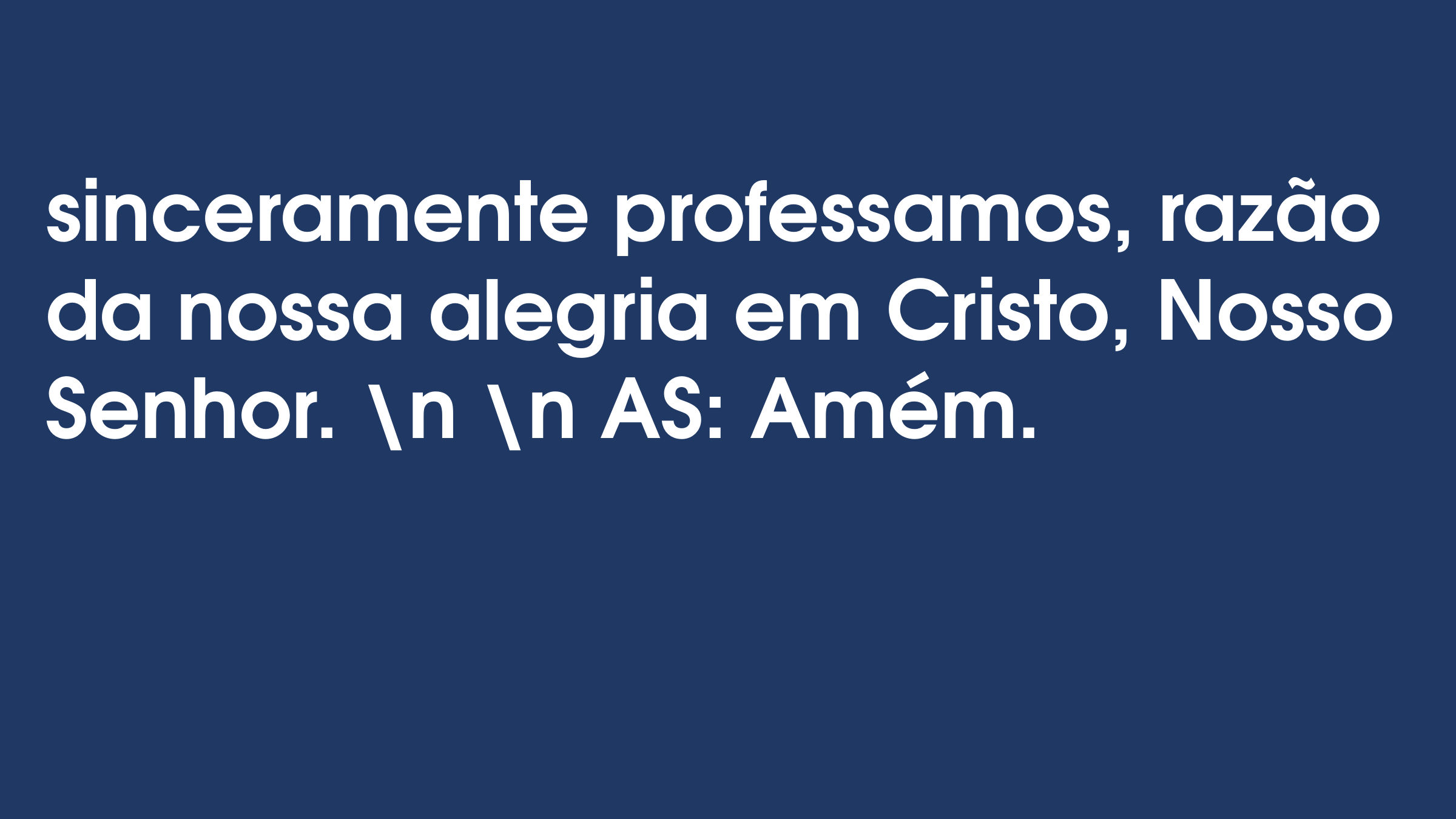

sinceramente professamos, razão da nossa alegria em Cristo, Nosso Senhor. \n \n AS: Amém.